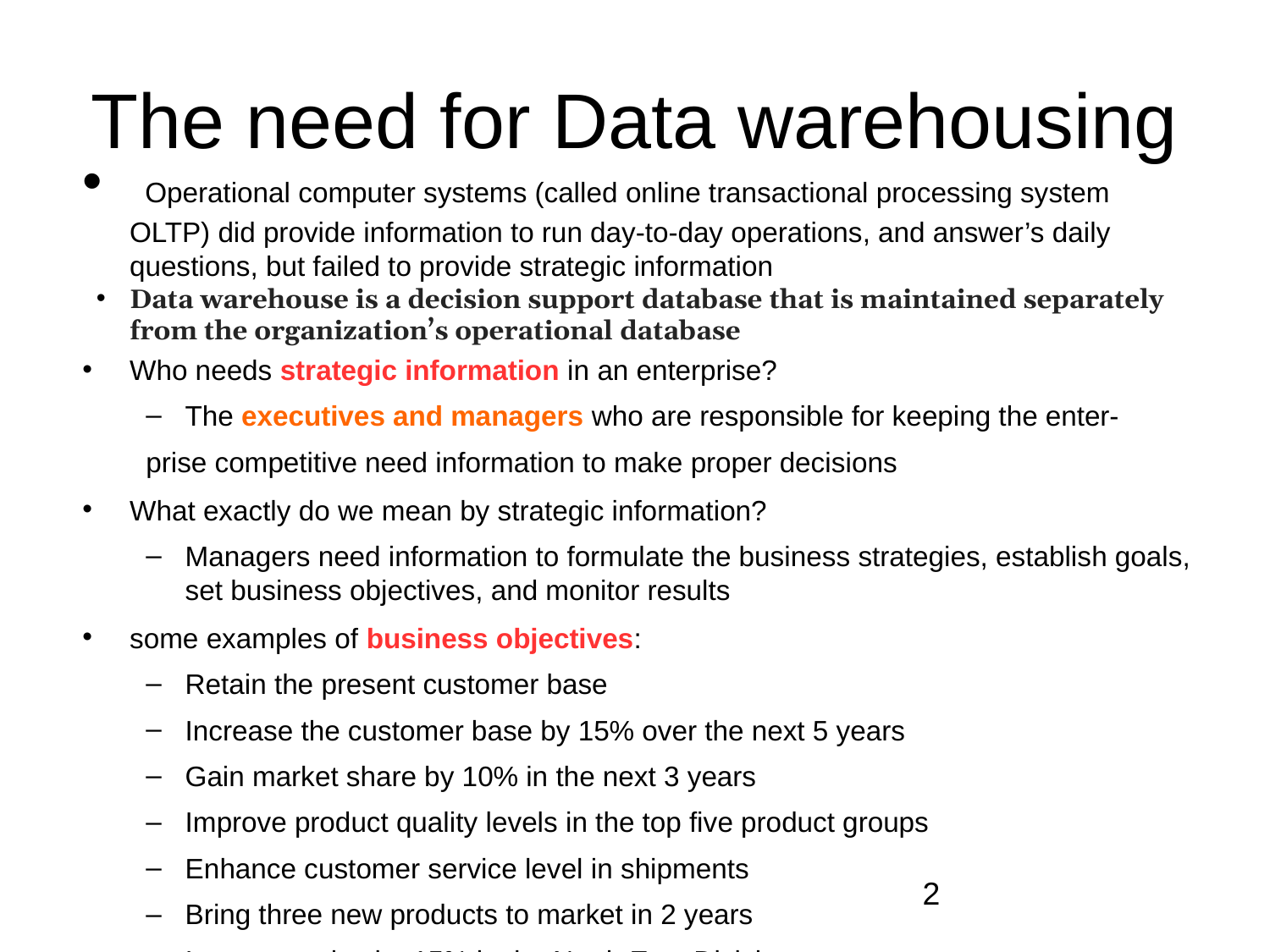

# The need for Data warehousing
 Operational computer systems (called online transactional processing system  OLTP) did provide information to run day-to-day operations, and answer’s daily questions, but failed to provide strategic information
Data warehouse is a decision support database that is maintained separately from the organization’s operational database
Who needs strategic information in an enterprise?
The executives and managers who are responsible for keeping the enter-
prise competitive need information to make proper decisions
What exactly do we mean by strategic information?
Managers need information to formulate the business strategies, establish goals, set business objectives, and monitor results
some examples of business objectives:
Retain the present customer base
Increase the customer base by 15% over the next 5 years
Gain market share by 10% in the next 3 years
Improve product quality levels in the top five product groups
Enhance customer service level in shipments
Bring three new products to market in 2 years
Increase sales by 15% in the North East Division

2